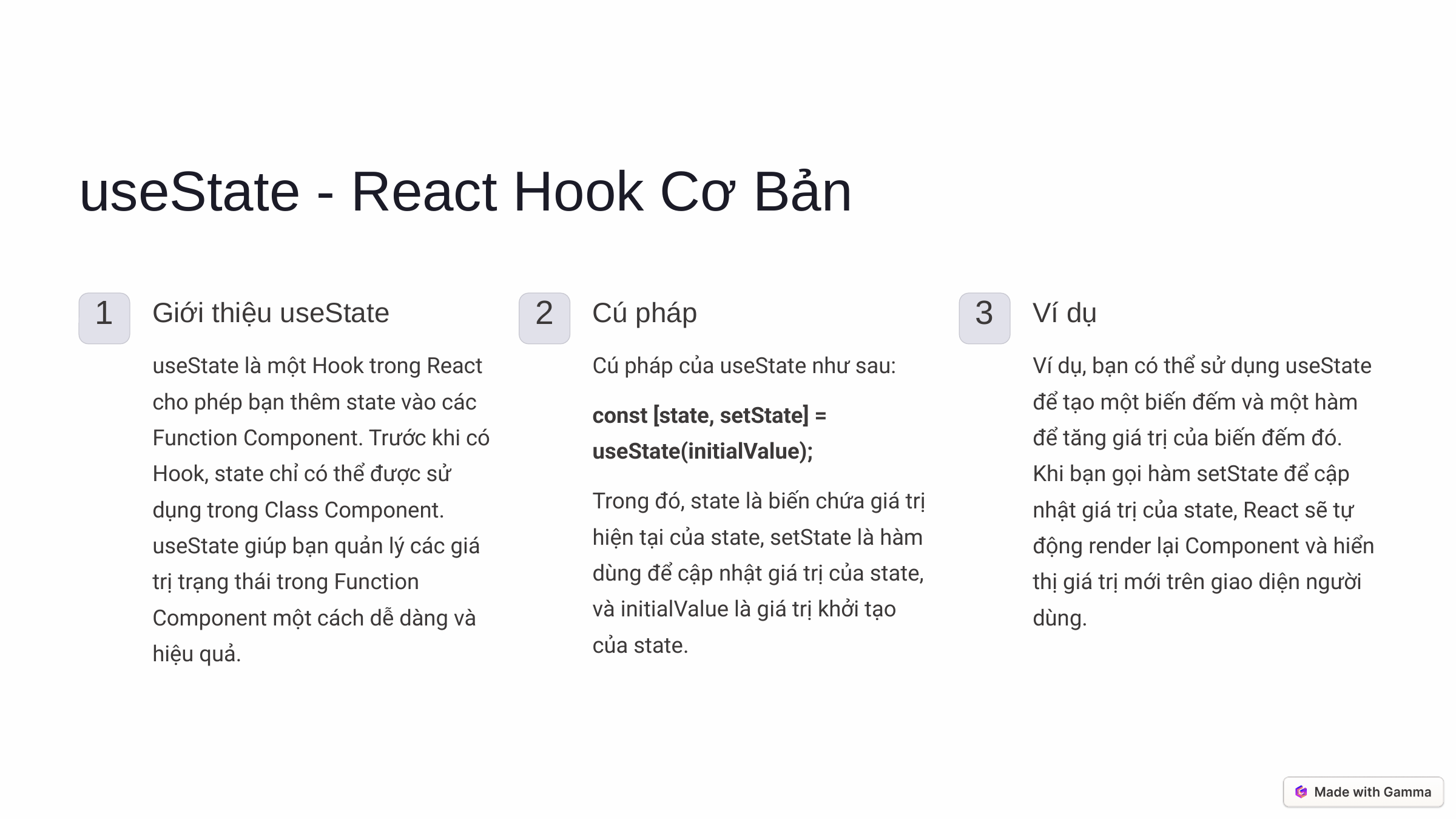

useState - React Hook Cơ Bản

Giới thiệu useState

Cú pháp

Ví dụ
1
2
3
useState là một Hook trong React cho phép bạn thêm state vào các Function Component. Trước khi có Hook, state chỉ có thể được sử dụng trong Class Component. useState giúp bạn quản lý các giá trị trạng thái trong Function Component một cách dễ dàng và hiệu quả.
Cú pháp của useState như sau:
Ví dụ, bạn có thể sử dụng useState để tạo một biến đếm và một hàm để tăng giá trị của biến đếm đó. Khi bạn gọi hàm setState để cập nhật giá trị của state, React sẽ tự động render lại Component và hiển thị giá trị mới trên giao diện người dùng.
const [state, setState] = useState(initialValue);
Trong đó, state là biến chứa giá trị hiện tại của state, setState là hàm dùng để cập nhật giá trị của state, và initialValue là giá trị khởi tạo của state.